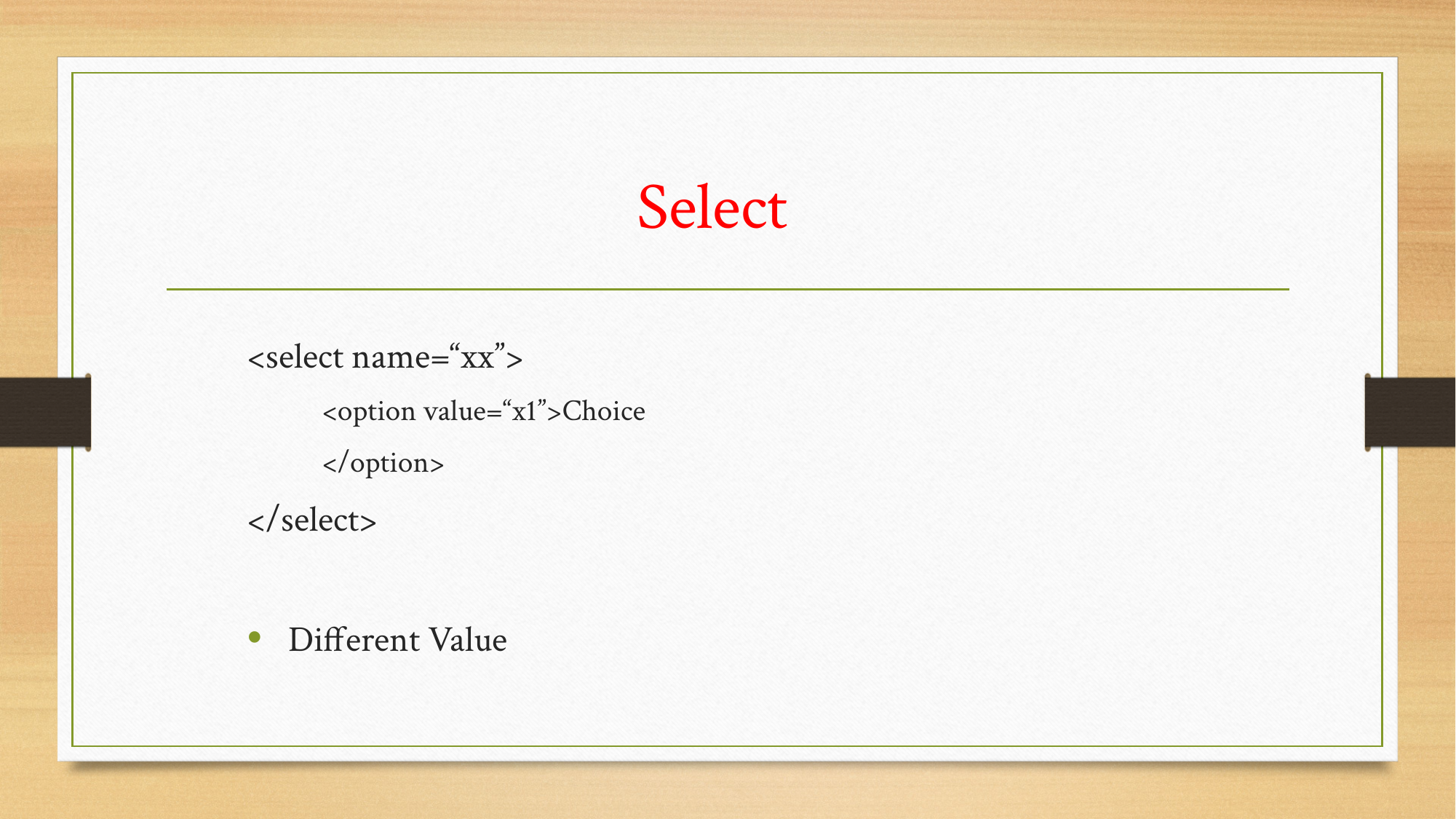

# Select
<select name=“xx”>
	<option value=“x1”>Choice
	</option>
</select>

Different Value